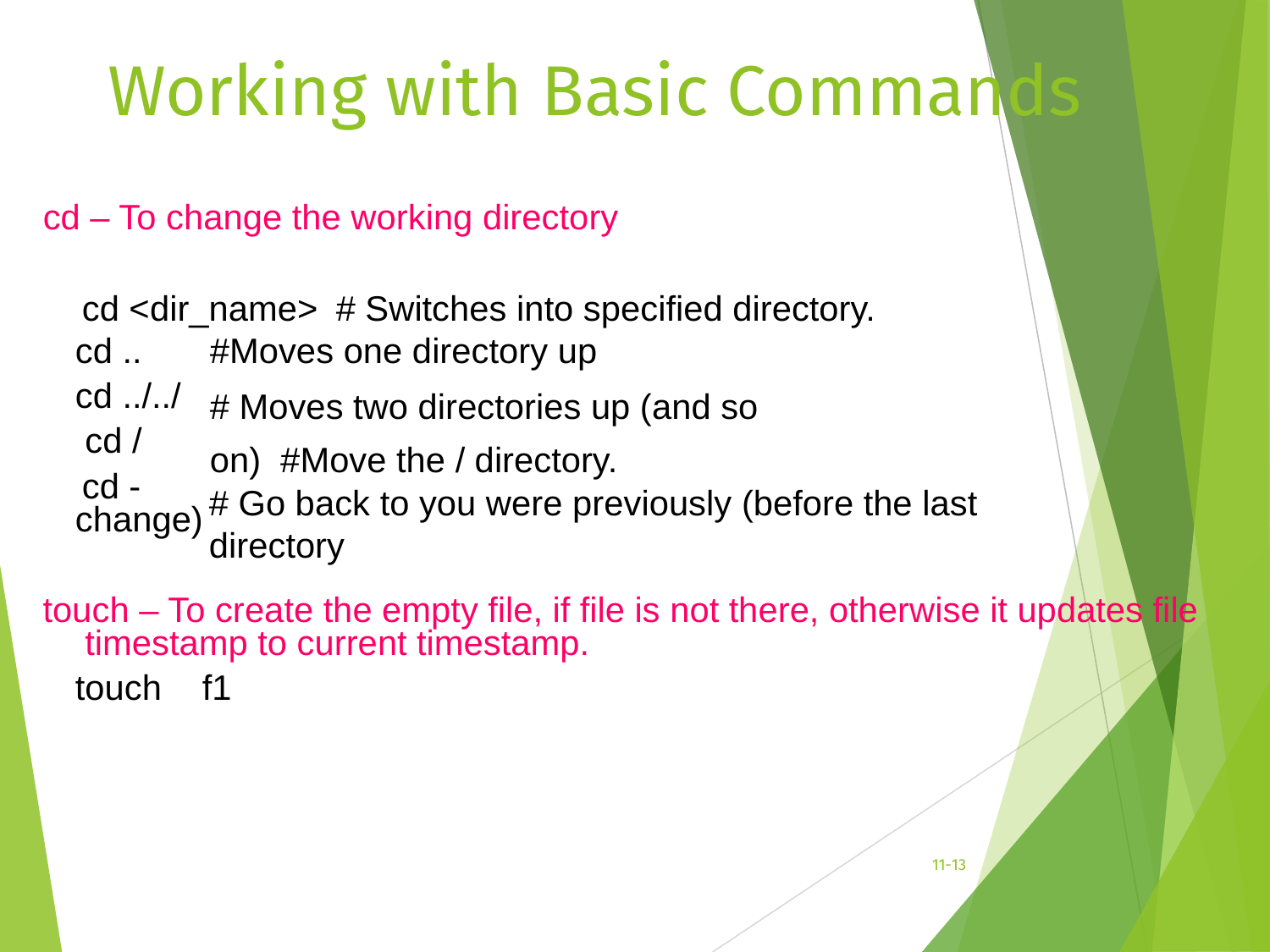

# Working with Basic Commands
cd – To change the working directory

cd <dir_name>	# Switches into specified directory.
cd ..  cd ../../  cd /
cd -  change)
#Moves one directory up
# Moves two directories up (and so on)  #Move the / directory.
# Go back to you were previously (before the last directory
touch – To create the empty file, if file is not there, otherwise it updates file  timestamp to current timestamp.
touch	f1
11-13